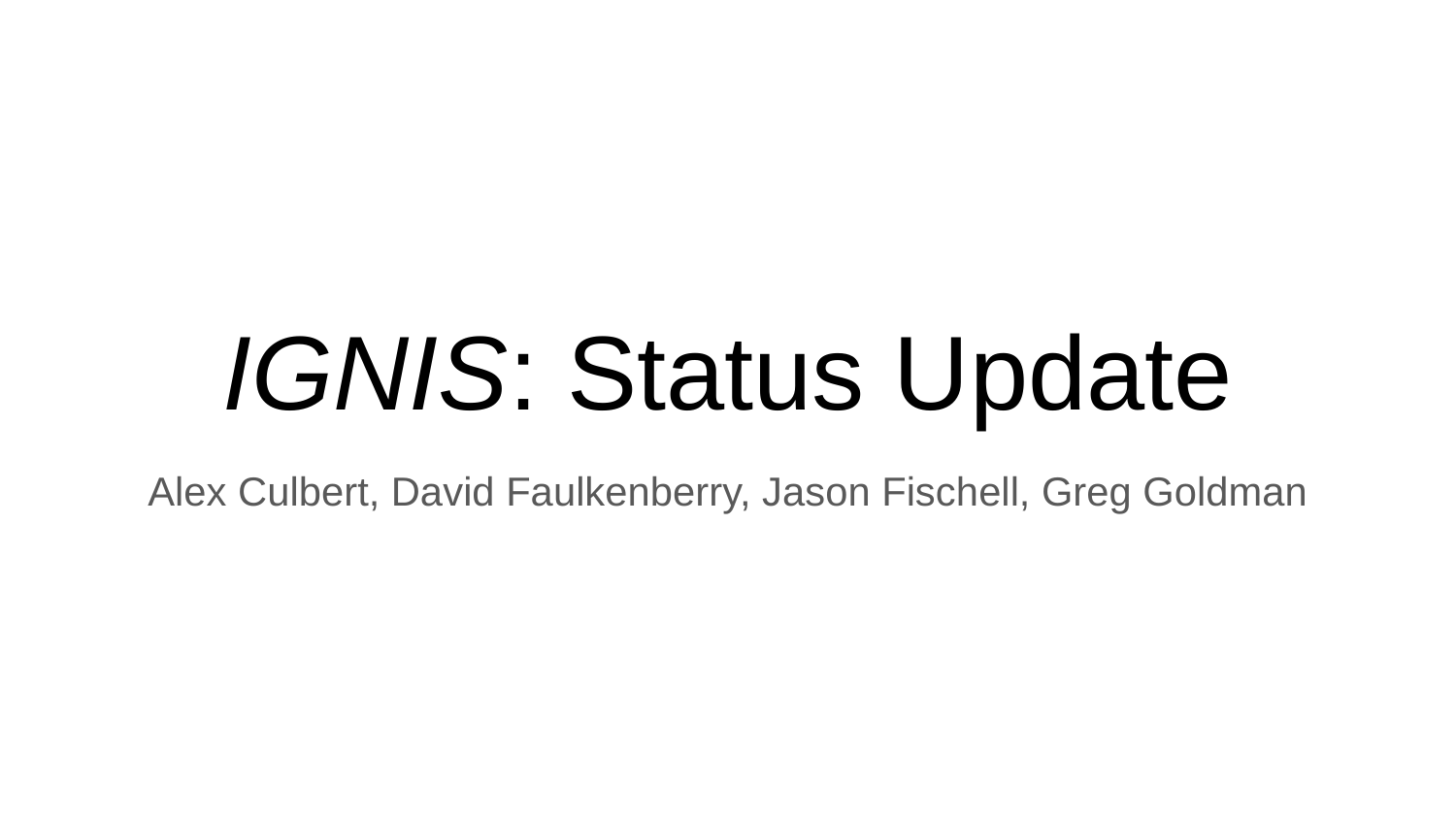

# IGNIS: Status Update
Alex Culbert, David Faulkenberry, Jason Fischell, Greg Goldman